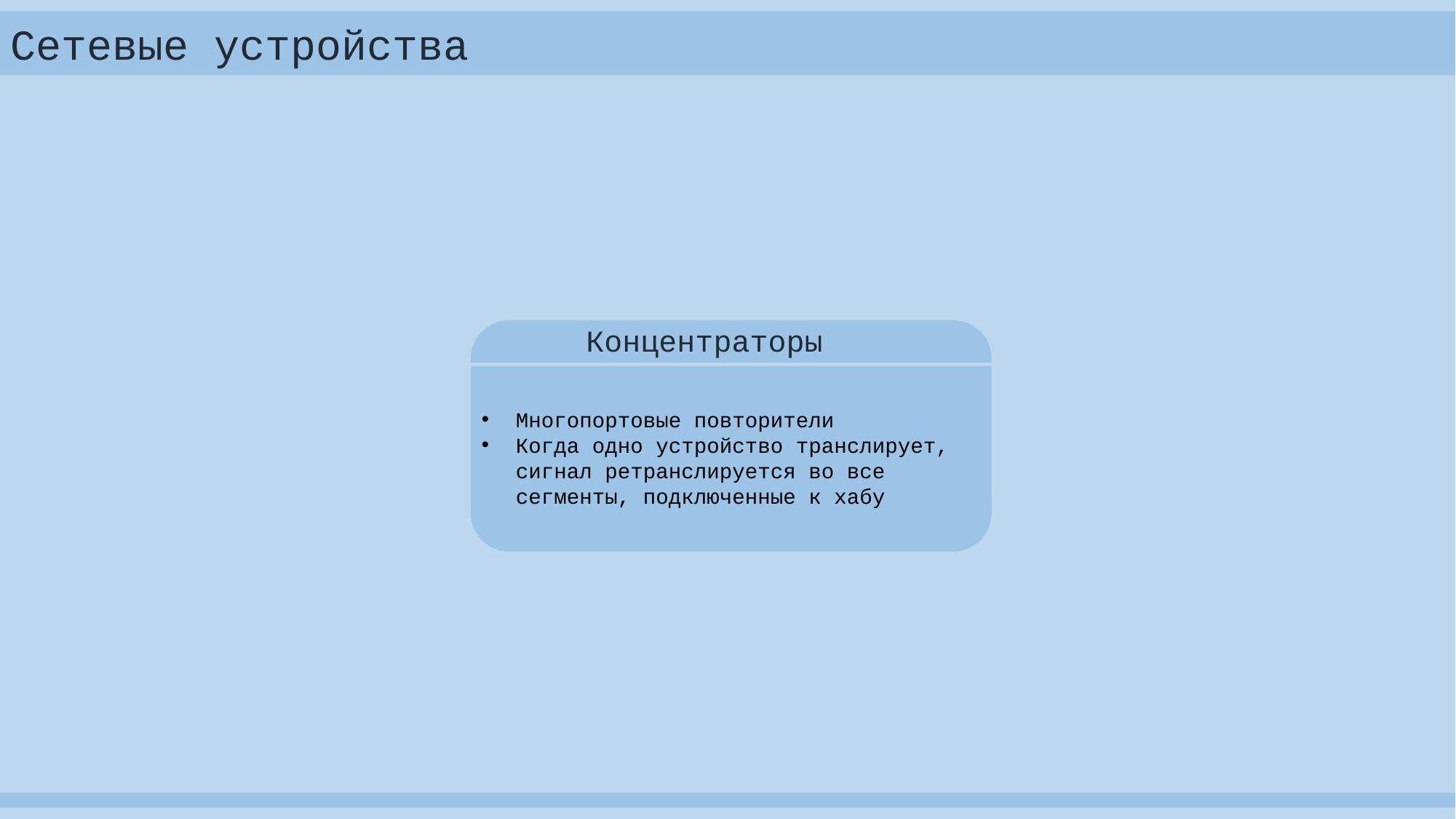

Сетевые устройства

Концентраторы

Многопортовые повторители
Когда одно устройство транслирует, сигнал ретранслируется во все сегменты, подключенные к хабу